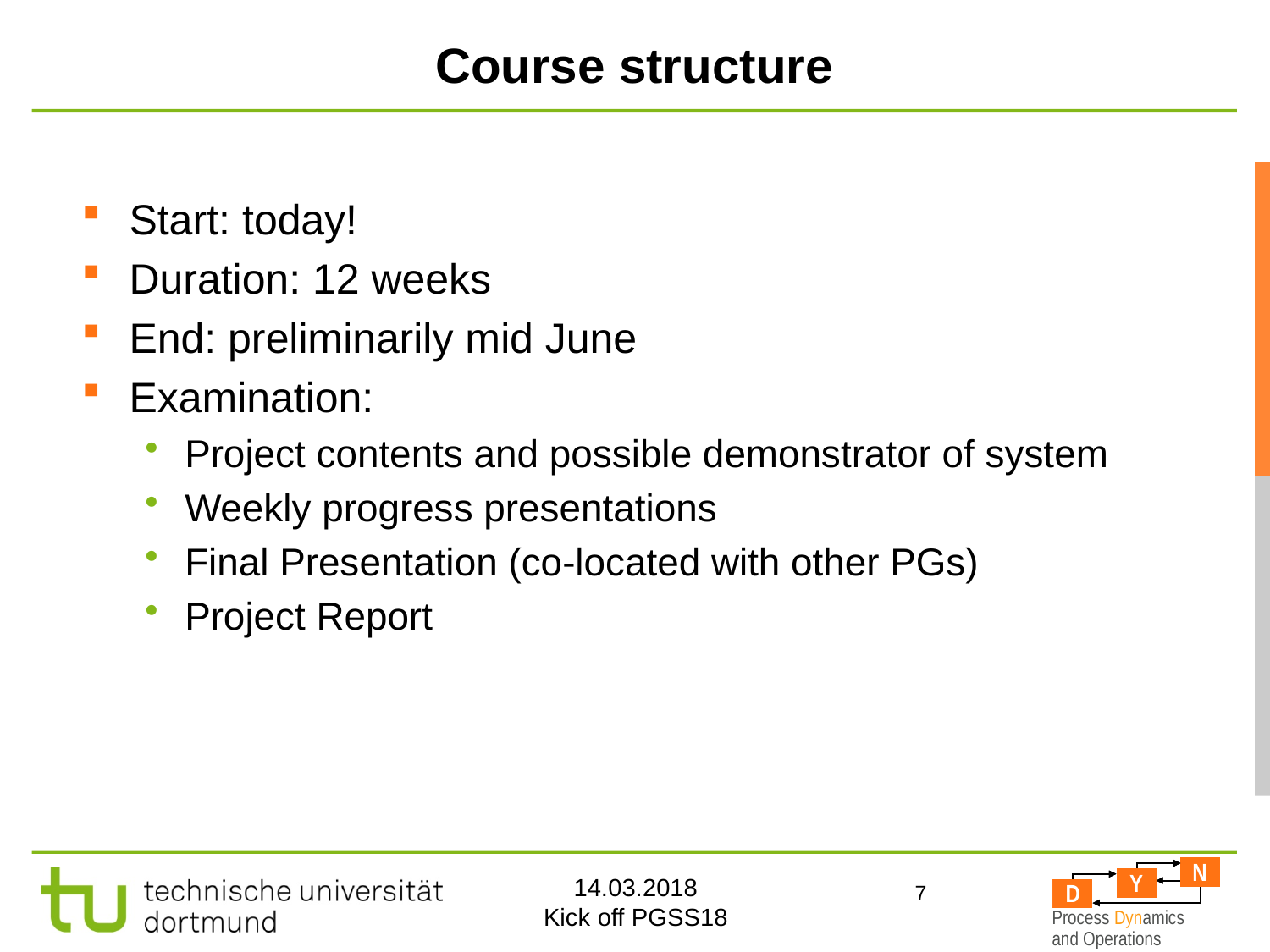

# Course structure
Start: today!
Duration: 12 weeks
End: preliminarily mid June
Examination:
Project contents and possible demonstrator of system
Weekly progress presentations
Final Presentation (co-located with other PGs)
Project Report
7